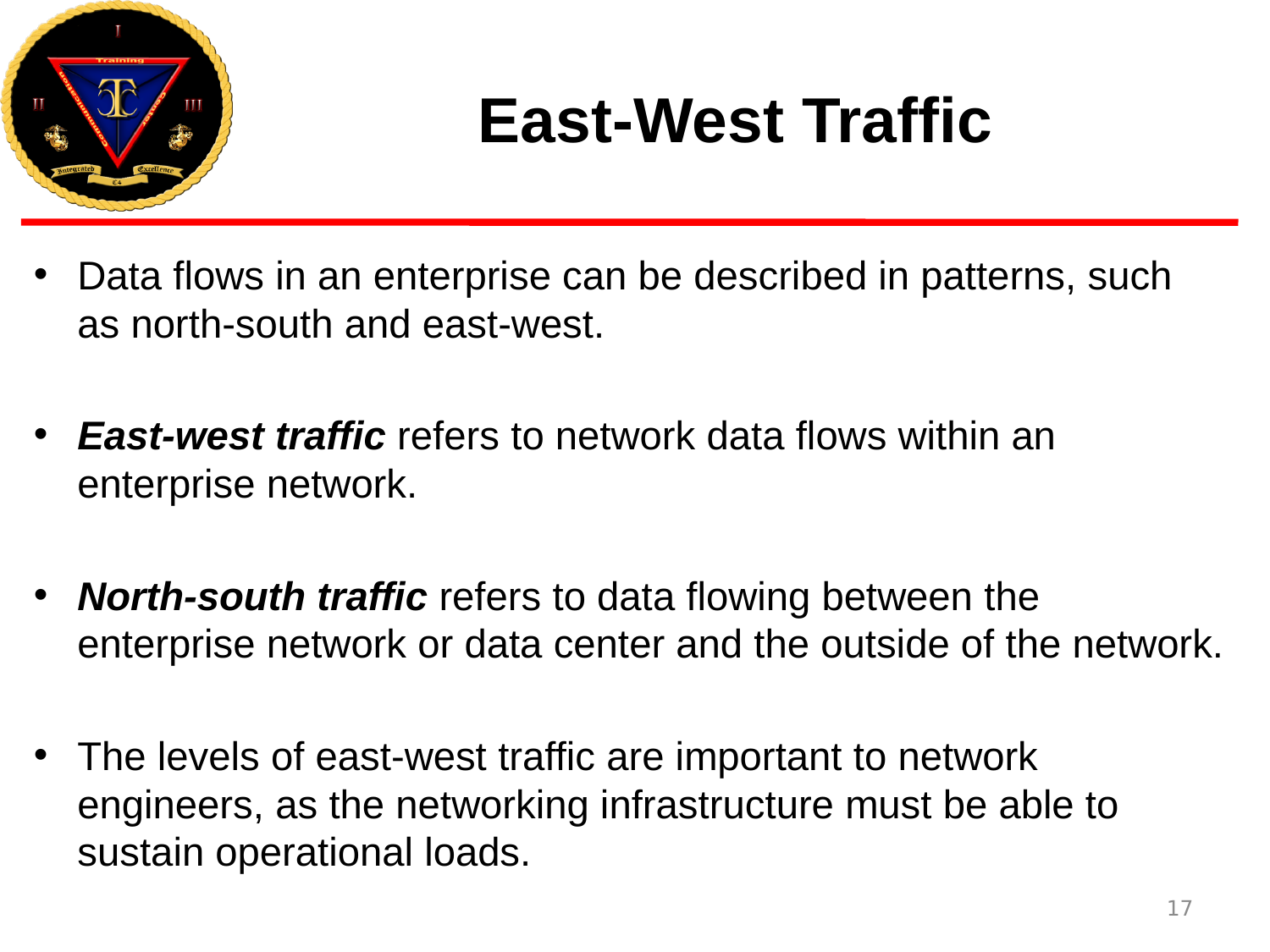

# East-West Traffic
Data flows in an enterprise can be described in patterns, such as north-south and east-west.

East-west traffic refers to network data flows within an enterprise network.

North-south traffic refers to data flowing between the enterprise network or data center and the outside of the network.

The levels of east-west traffic are important to network engineers, as the networking infrastructure must be able to sustain operational loads.
17